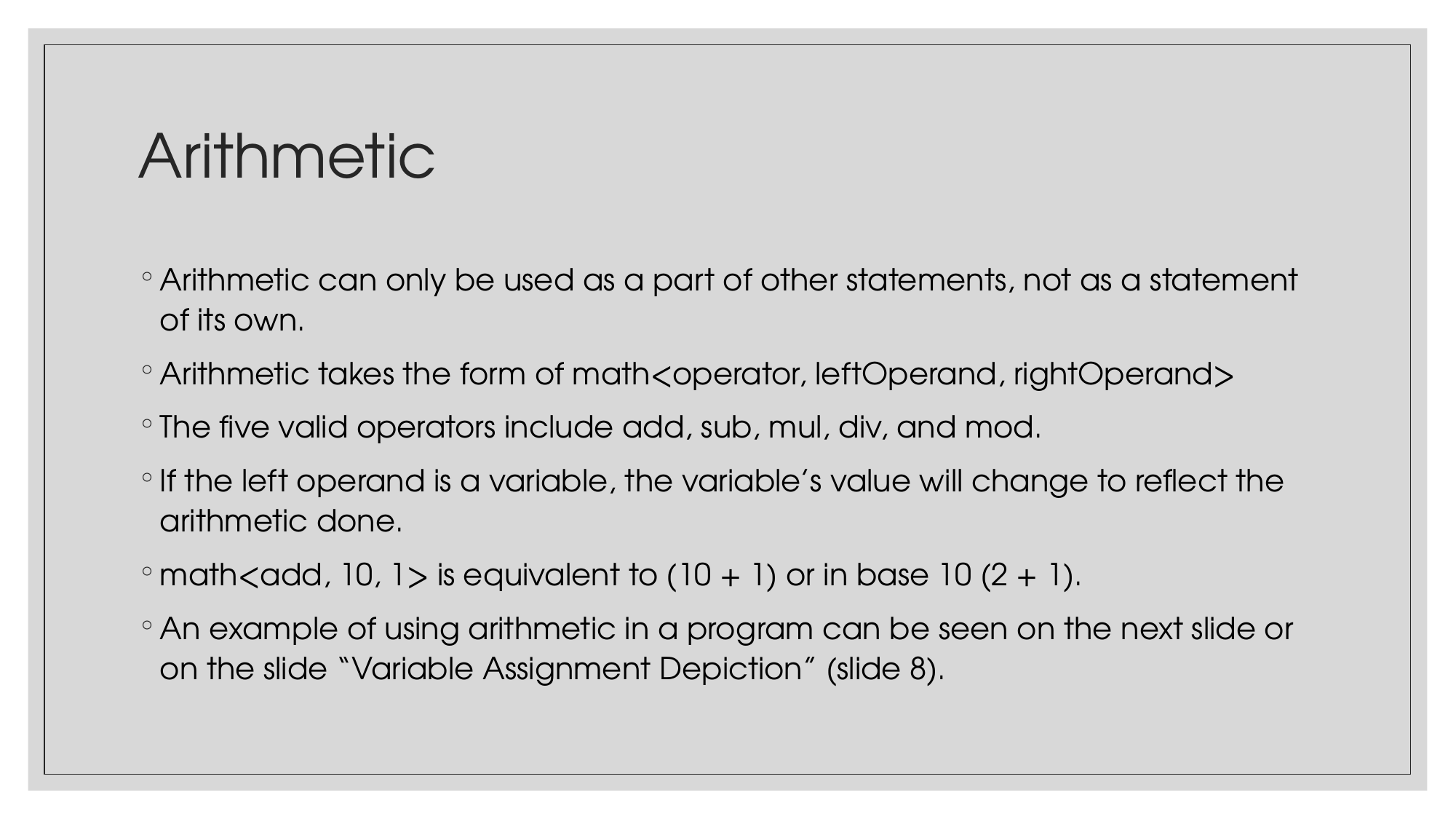

# Arithmetic
Arithmetic can only be used as a part of other statements, not as a statement of its own.
Arithmetic takes the form of math<operator, leftOperand, rightOperand>
The five valid operators include add, sub, mul, div, and mod.
If the left operand is a variable, the variable’s value will change to reflect the arithmetic done.
math<add, 10, 1> is equivalent to (10 + 1) or in base 10 (2 + 1).
An example of using arithmetic in a program can be seen on the next slide or on the slide “Variable Assignment Depiction” (slide 8).